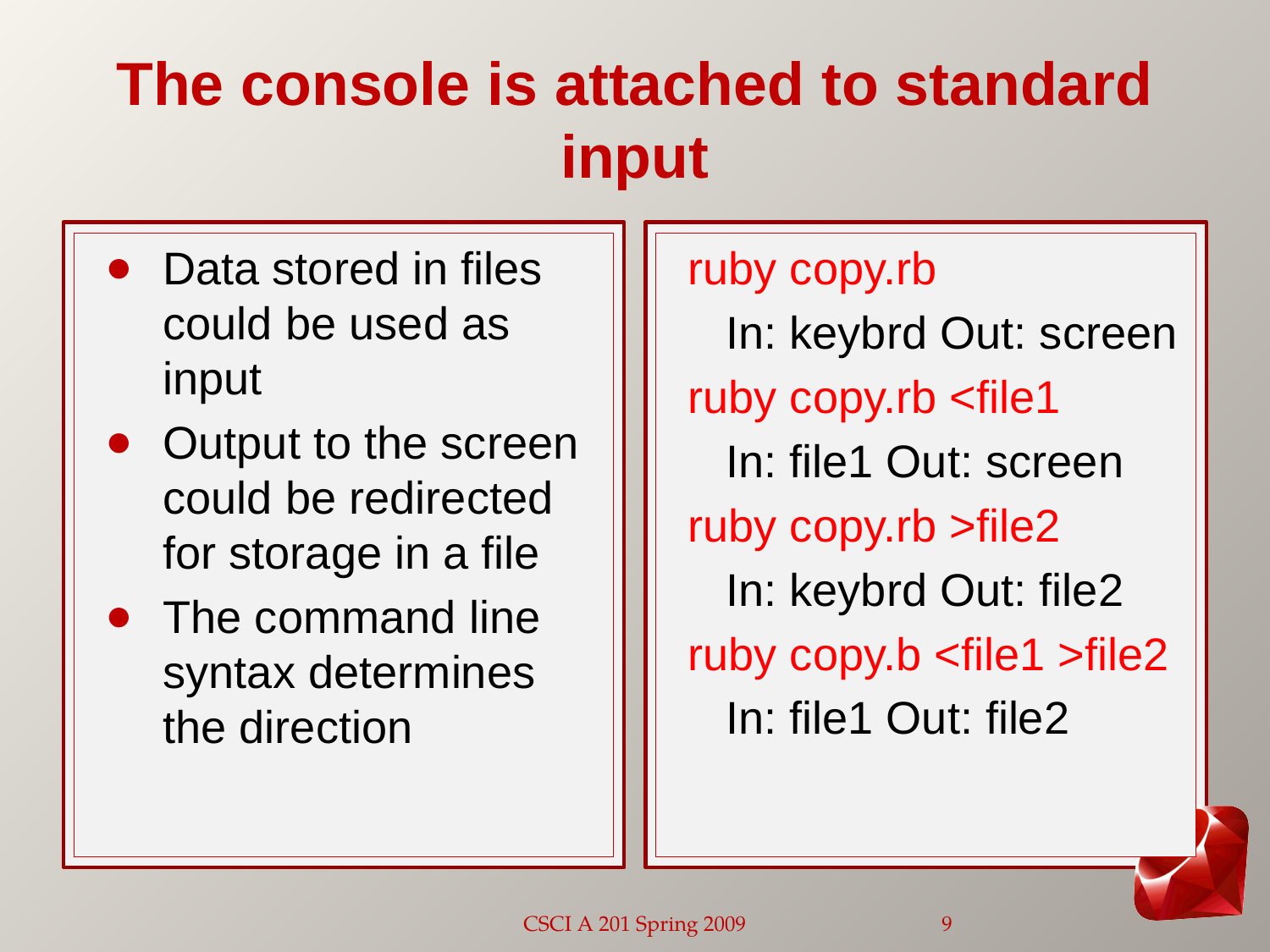

# The console is attached to standard input
Data stored in files could be used as input
Output to the screen could be redirected for storage in a file
The command line syntax determines the direction
ruby copy.rb
   In: keybrd Out: screen
ruby copy.rb <file1
   In: file1 Out: screen
ruby copy.rb >file2
   In: keybrd Out: file2
ruby copy.b <file1 >file2
   In: file1 Out: file2
CSCI A 201 Spring 2009
9